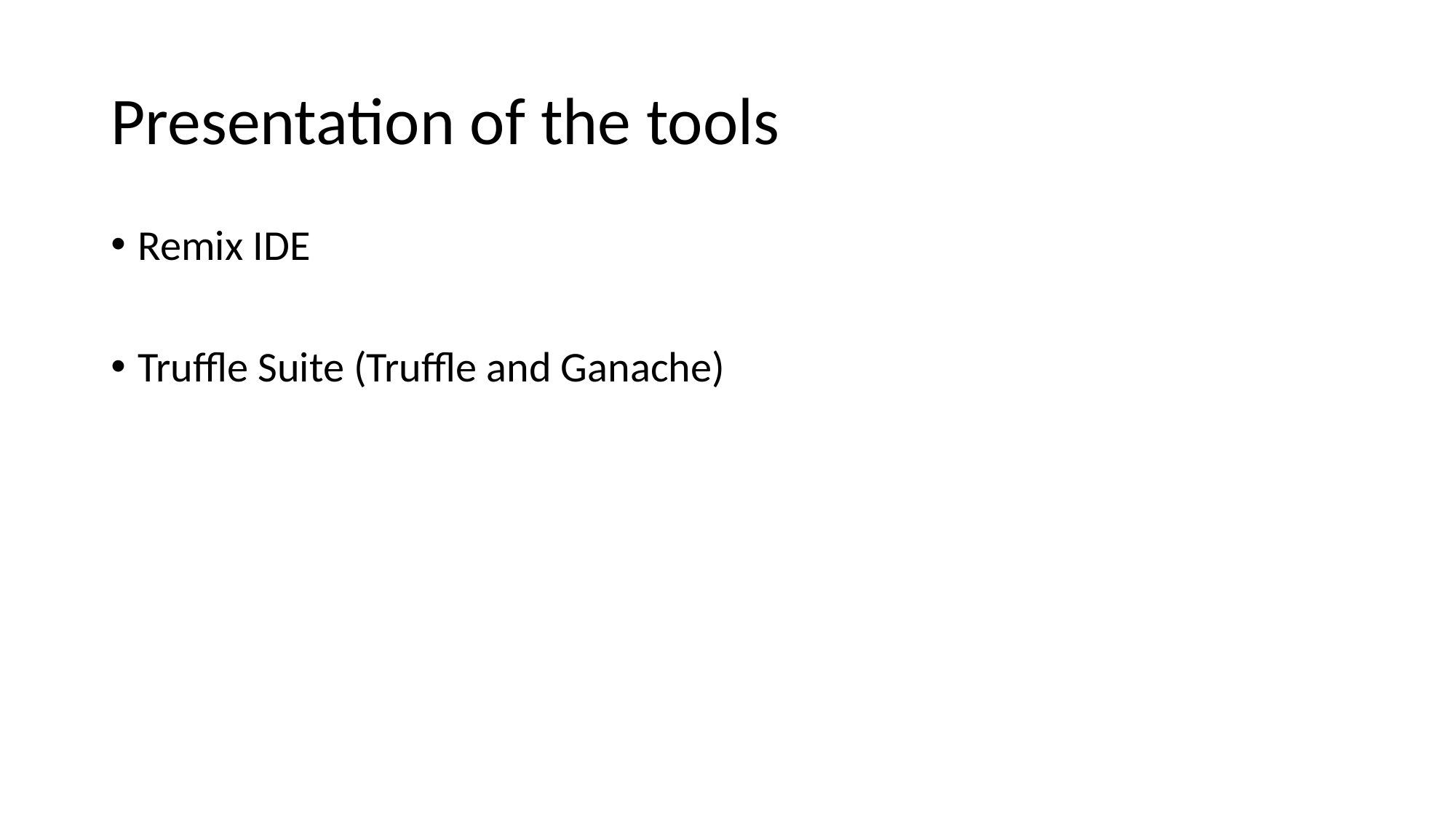

# Presentation of the tools
Remix IDE

Truffle Suite (Truffle and Ganache)